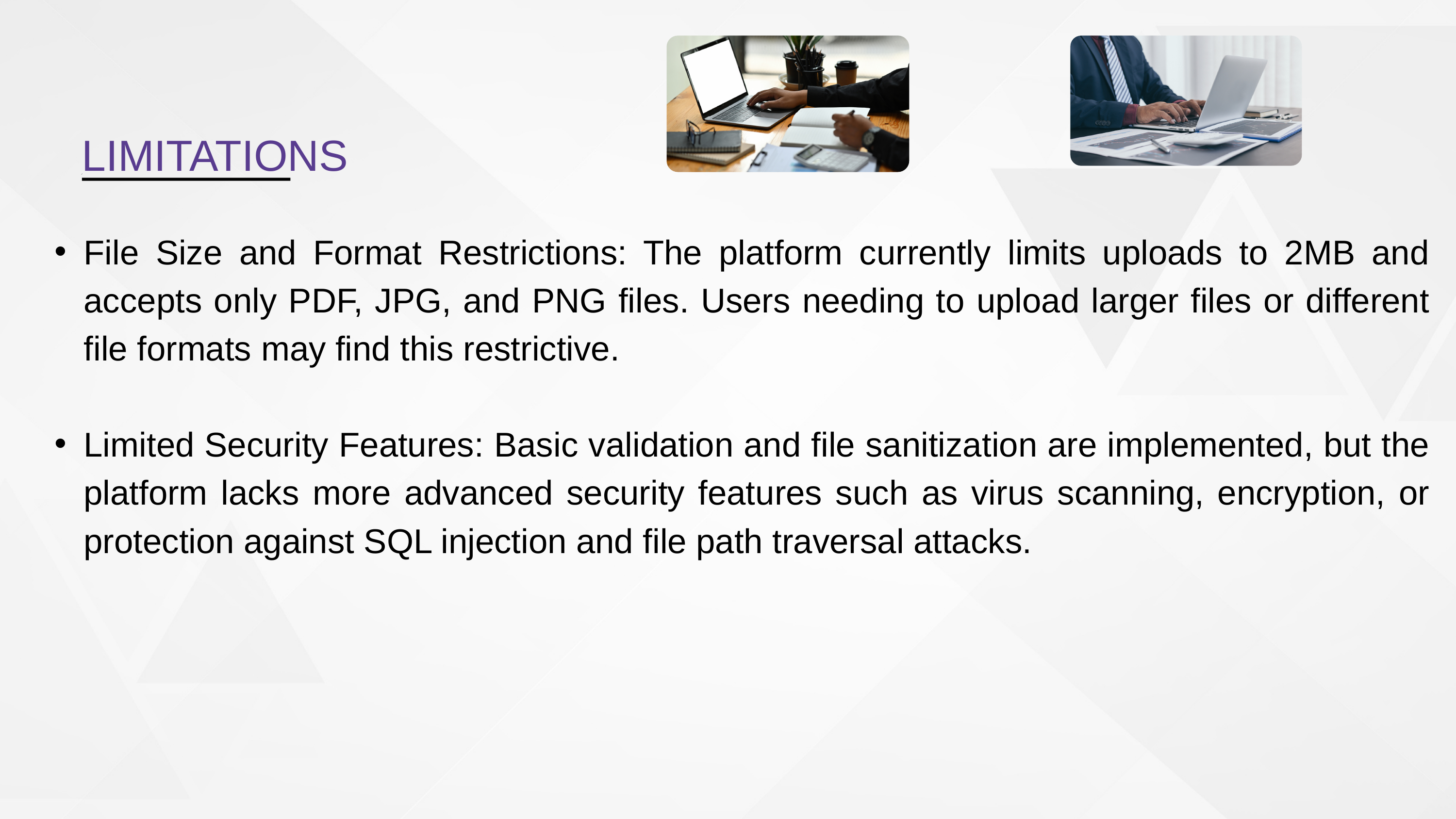

LIMITATIONS

File Size and Format Restrictions: The platform currently limits uploads to 2MB and accepts only PDF, JPG, and PNG files. Users needing to upload larger files or different file formats may find this restrictive.

Limited Security Features: Basic validation and file sanitization are implemented, but the platform lacks more advanced security features such as virus scanning, encryption, or protection against SQL injection and file path traversal attacks.